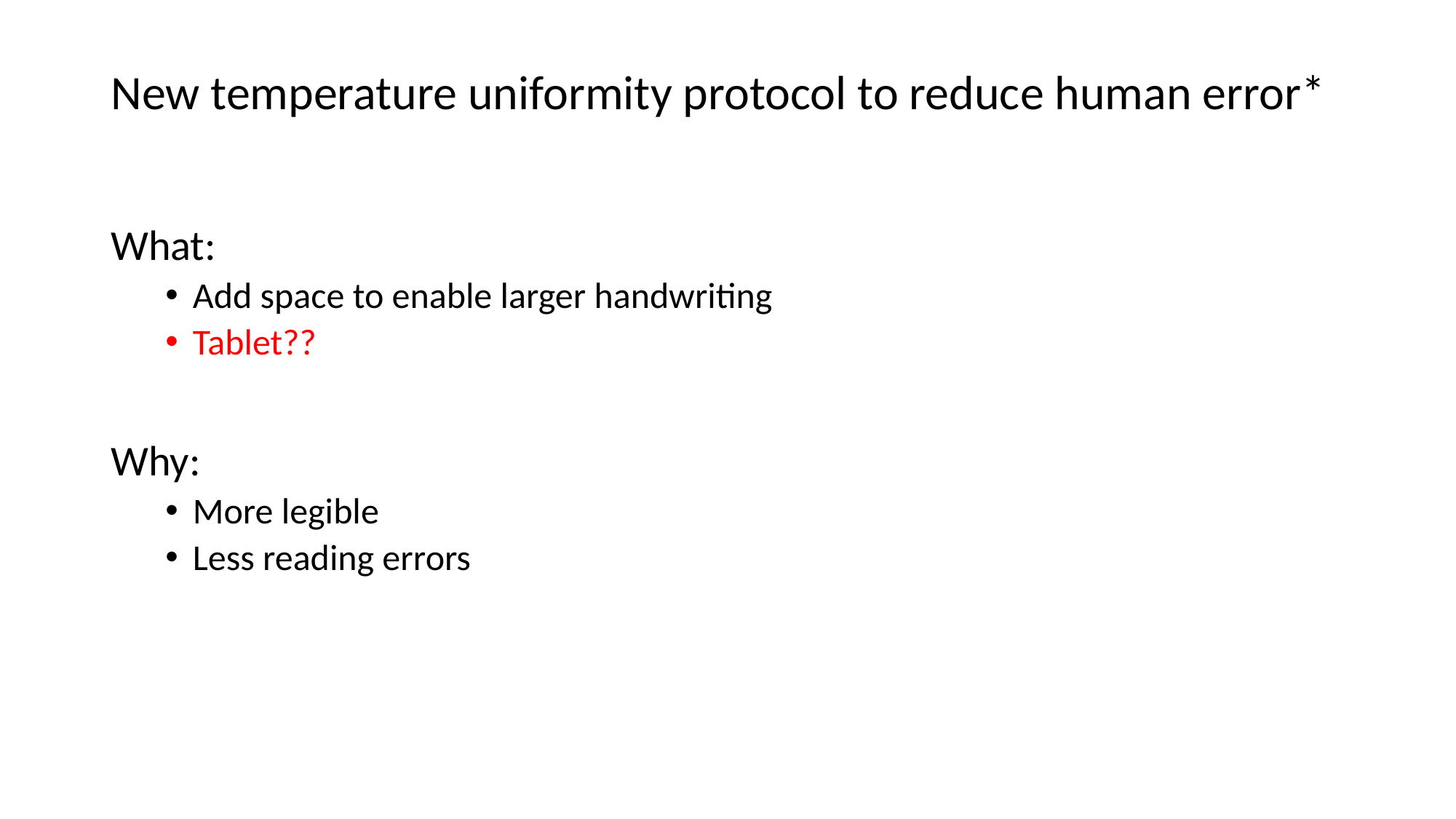

# New temperature uniformity protocol to reduce human error*
What:
Add space to enable larger handwriting
Tablet??

Why:
More legible
Less reading errors